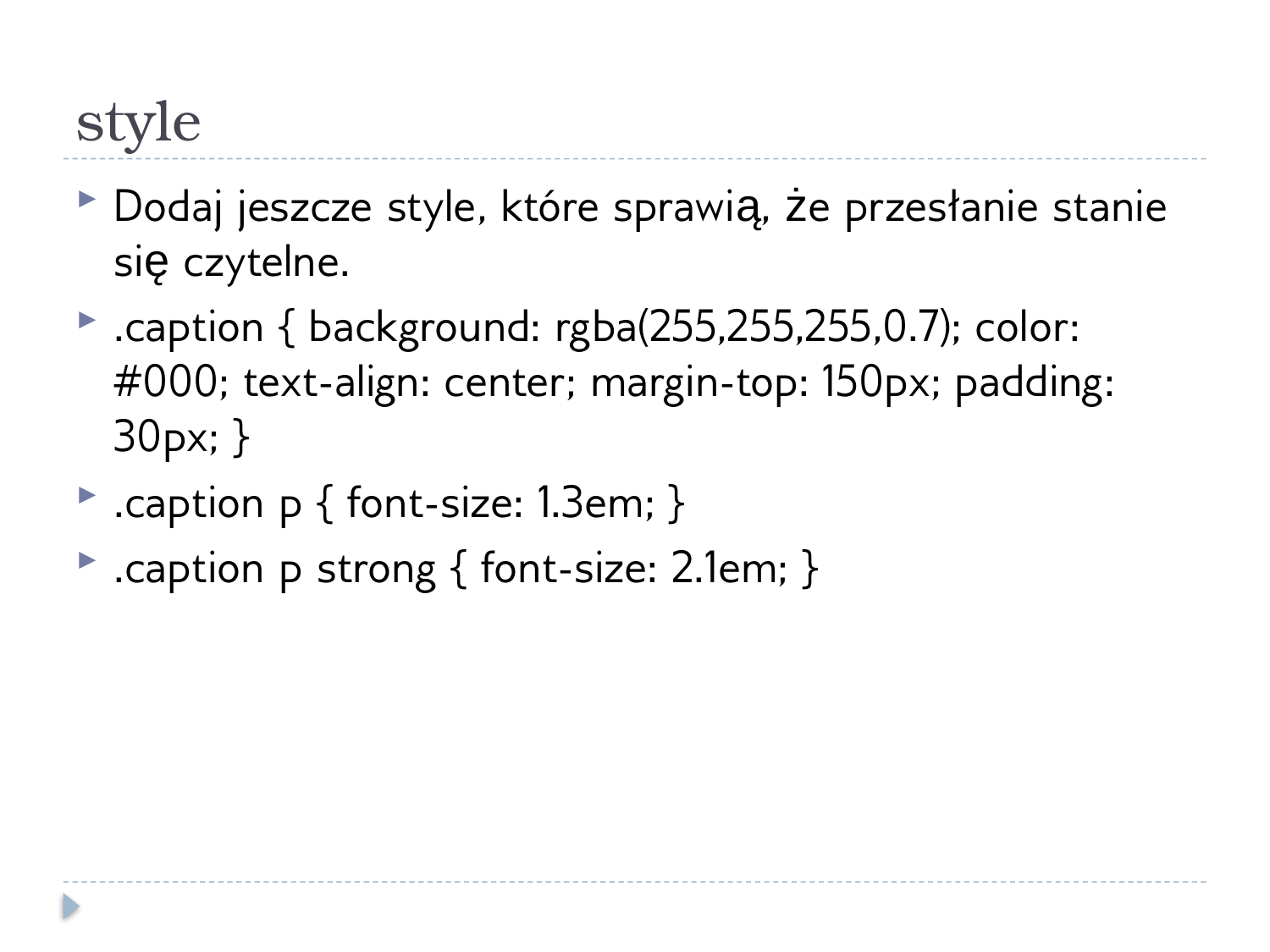

# style
Dodaj jeszcze style, które sprawią, że przesłanie stanie się czytelne.
.caption { background: rgba(255,255,255,0.7); color: #000; text-align: center; margin-top: 150px; padding: 30px; }
.caption p { font-size: 1.3em; }
.caption p strong { font-size: 2.1em; }